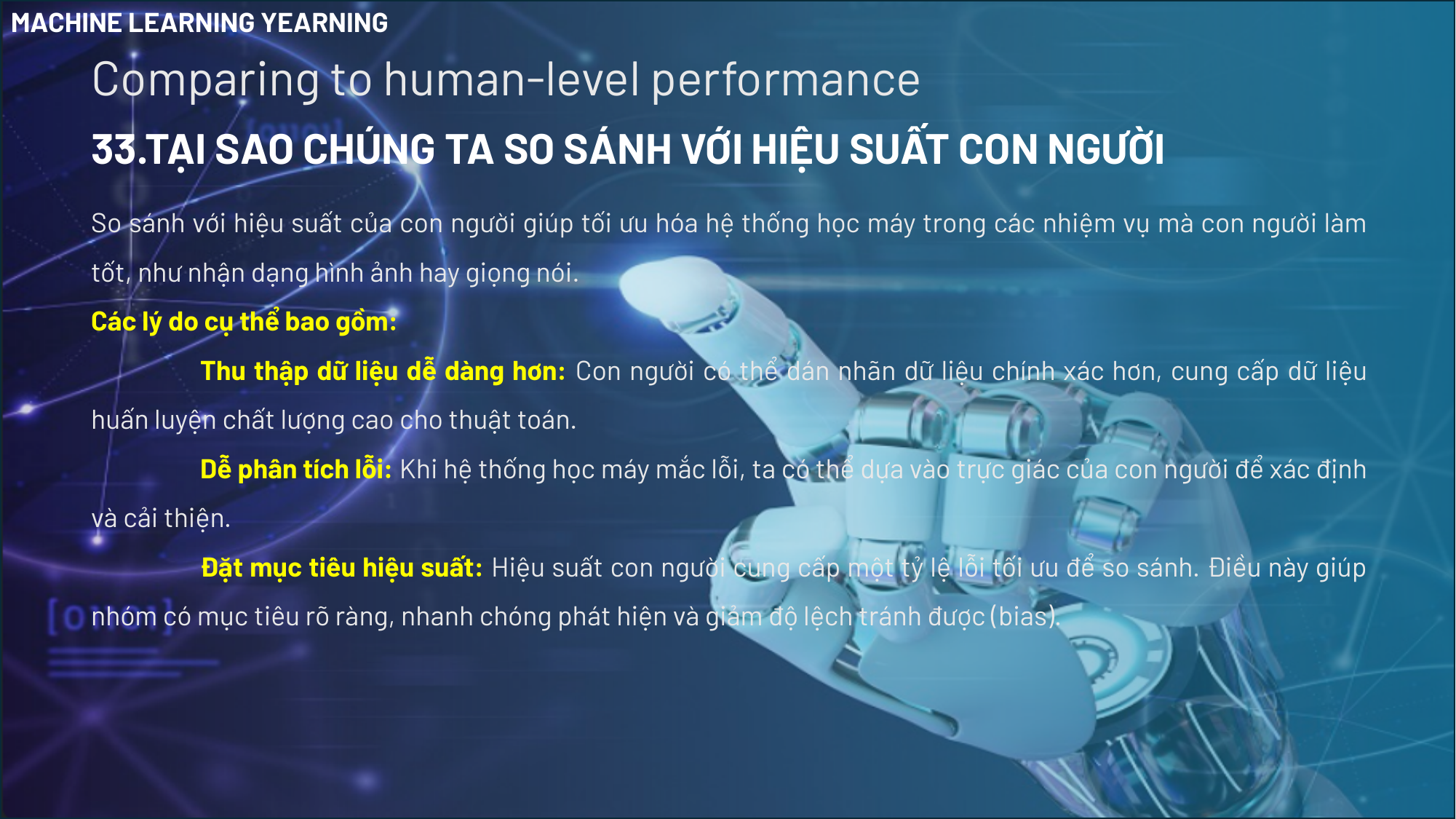

MACHINE LEARNING YEARNING
Comparing to human-level performance
33.TẠI SAO CHÚNG TA SO SÁNH VỚI HIỆU SUẤT CON NGƯỜI
So sánh với hiệu suất của con người giúp tối ưu hóa hệ thống học máy trong các nhiệm vụ mà con người làm tốt, như nhận dạng hình ảnh hay giọng nói.
Các lý do cụ thể bao gồm:
	Thu thập dữ liệu dễ dàng hơn: Con người có thể dán nhãn dữ liệu chính xác hơn, cung cấp dữ liệu huấn luyện chất lượng cao cho thuật toán.
	Dễ phân tích lỗi: Khi hệ thống học máy mắc lỗi, ta có thể dựa vào trực giác của con người để xác định và cải thiện.
	Đặt mục tiêu hiệu suất: Hiệu suất con người cung cấp một tỷ lệ lỗi tối ưu để so sánh. Điều này giúp nhóm có mục tiêu rõ ràng, nhanh chóng phát hiện và giảm độ lệch tránh được (bias).